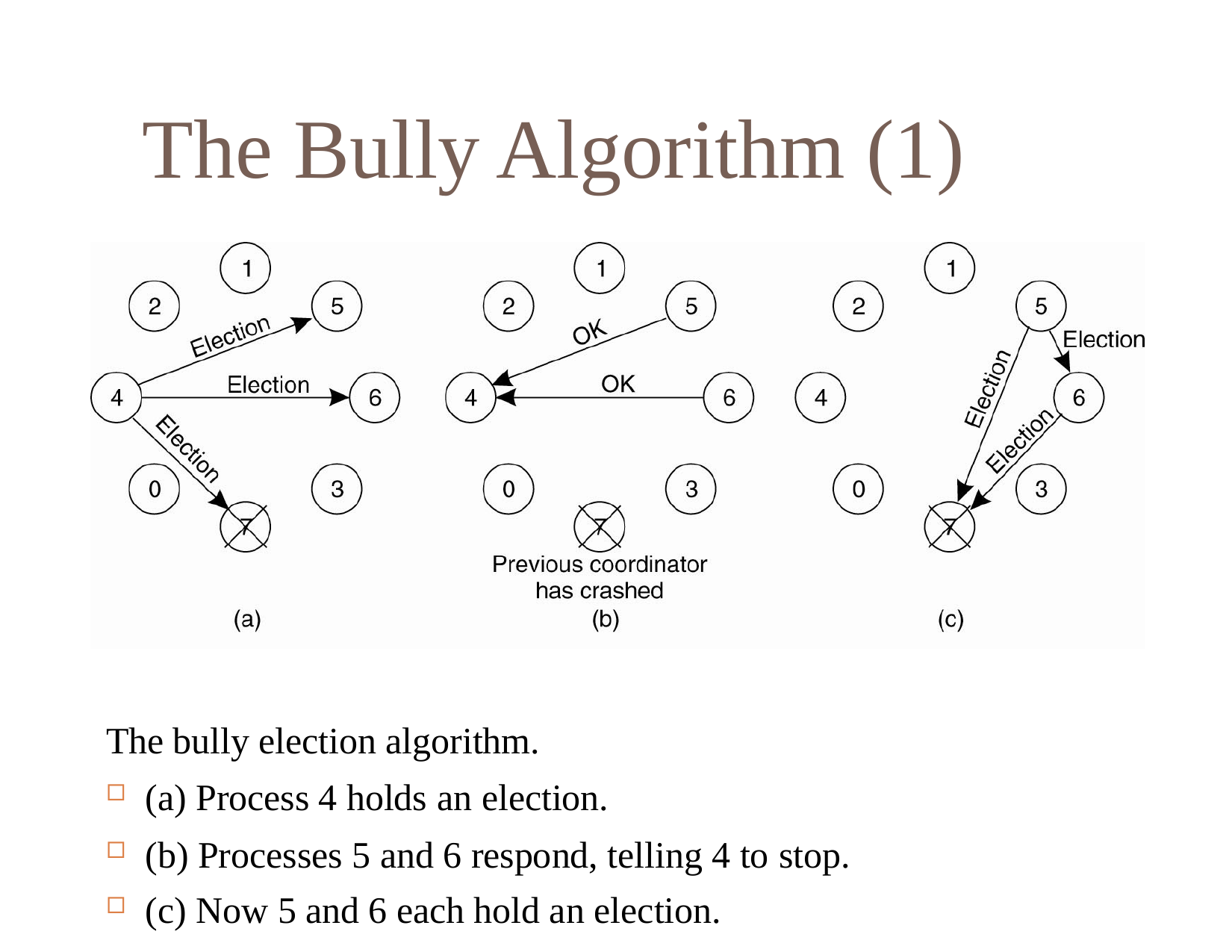

# The Bully Algorithm (1)

The bully election algorithm.
(a) Process 4 holds an election.
(b) Processes 5 and 6 respond, telling 4 to stop.
(c) Now 5 and 6 each hold an election.